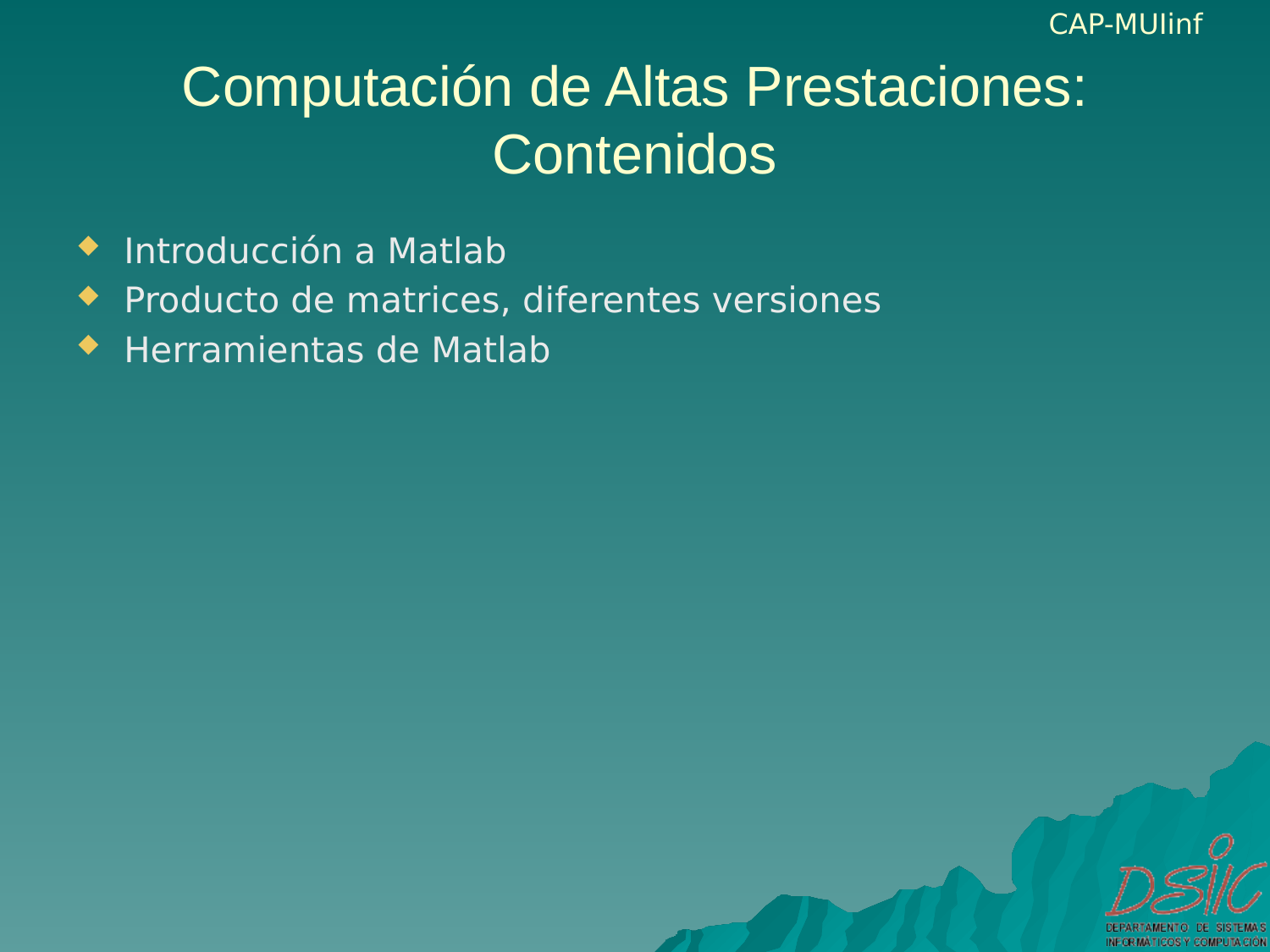

# Computación de Altas Prestaciones: Contenidos
Introducción a Matlab
Producto de matrices, diferentes versiones
Herramientas de Matlab